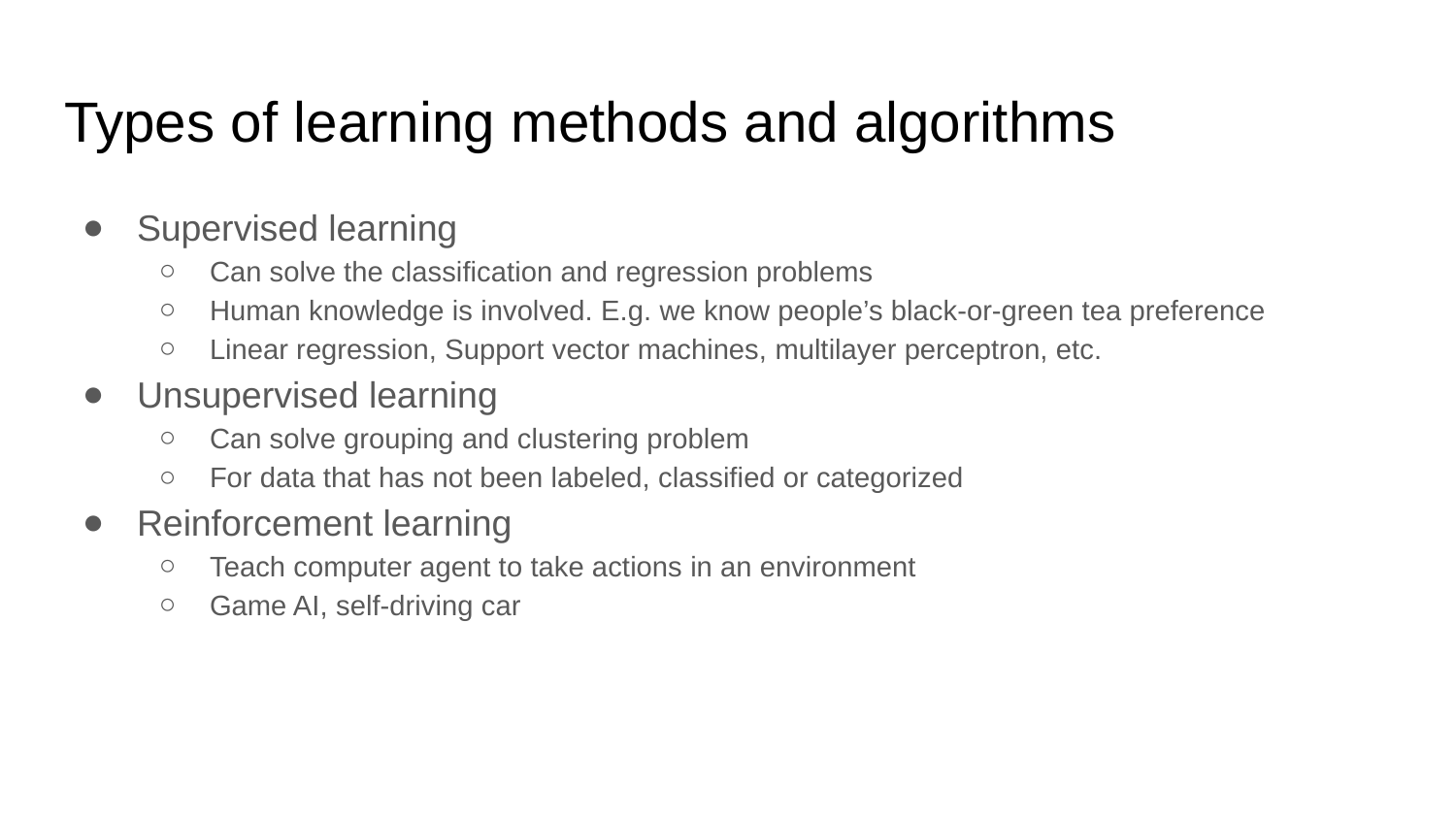

# Types of learning methods and algorithms
Supervised learning
Can solve the classification and regression problems
Human knowledge is involved. E.g. we know people’s black-or-green tea preference
Linear regression, Support vector machines, multilayer perceptron, etc.
Unsupervised learning
Can solve grouping and clustering problem
For data that has not been labeled, classified or categorized
Reinforcement learning
Teach computer agent to take actions in an environment
Game AI, self-driving car